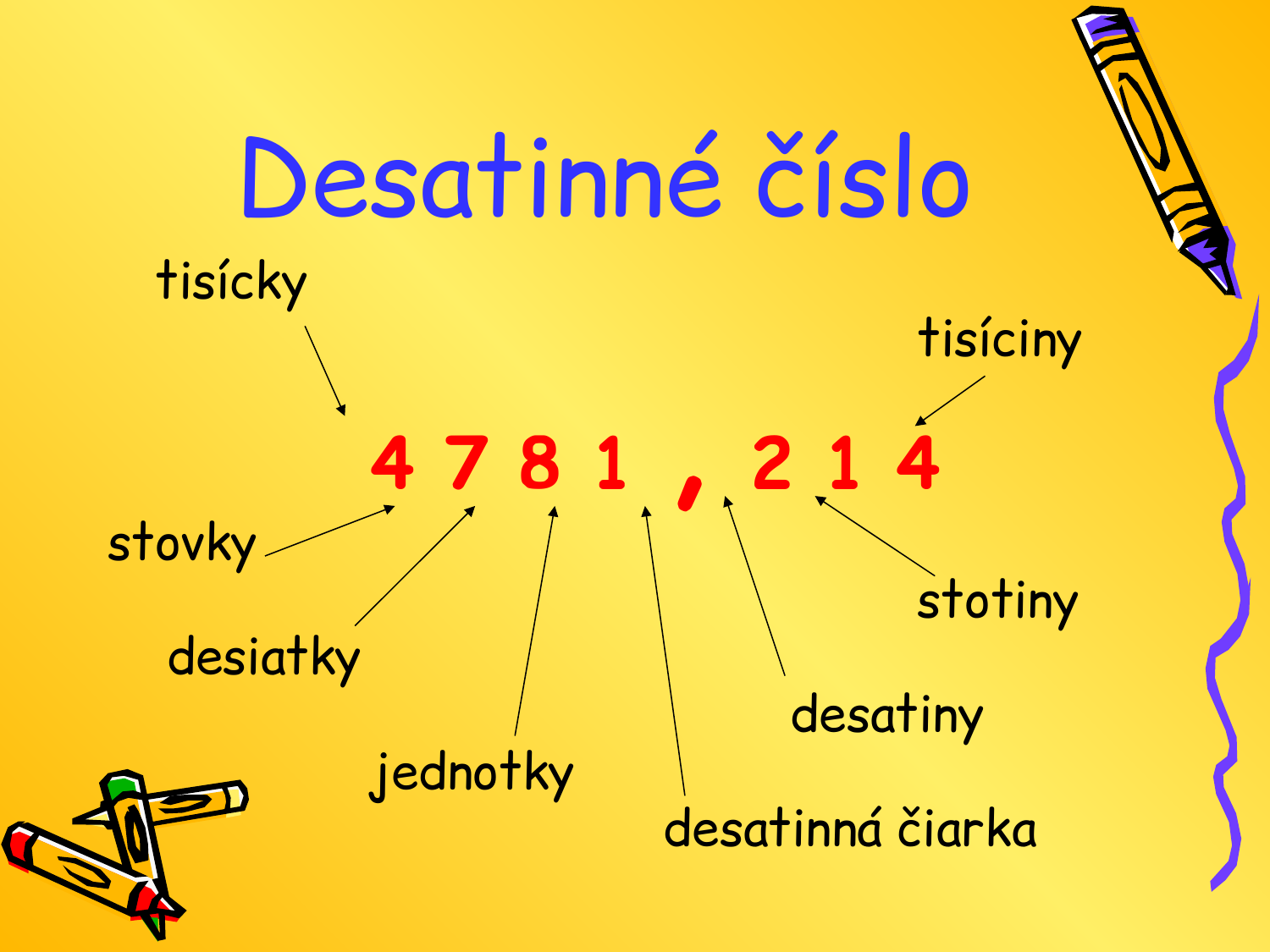

# Desatinné číslo
	tisícky
							tisíciny
		      4 7 8 1 , 2 1 4
stovky
							stotiny
    desiatky
						desatiny
		      jednotky
			   		desatinná čiarka